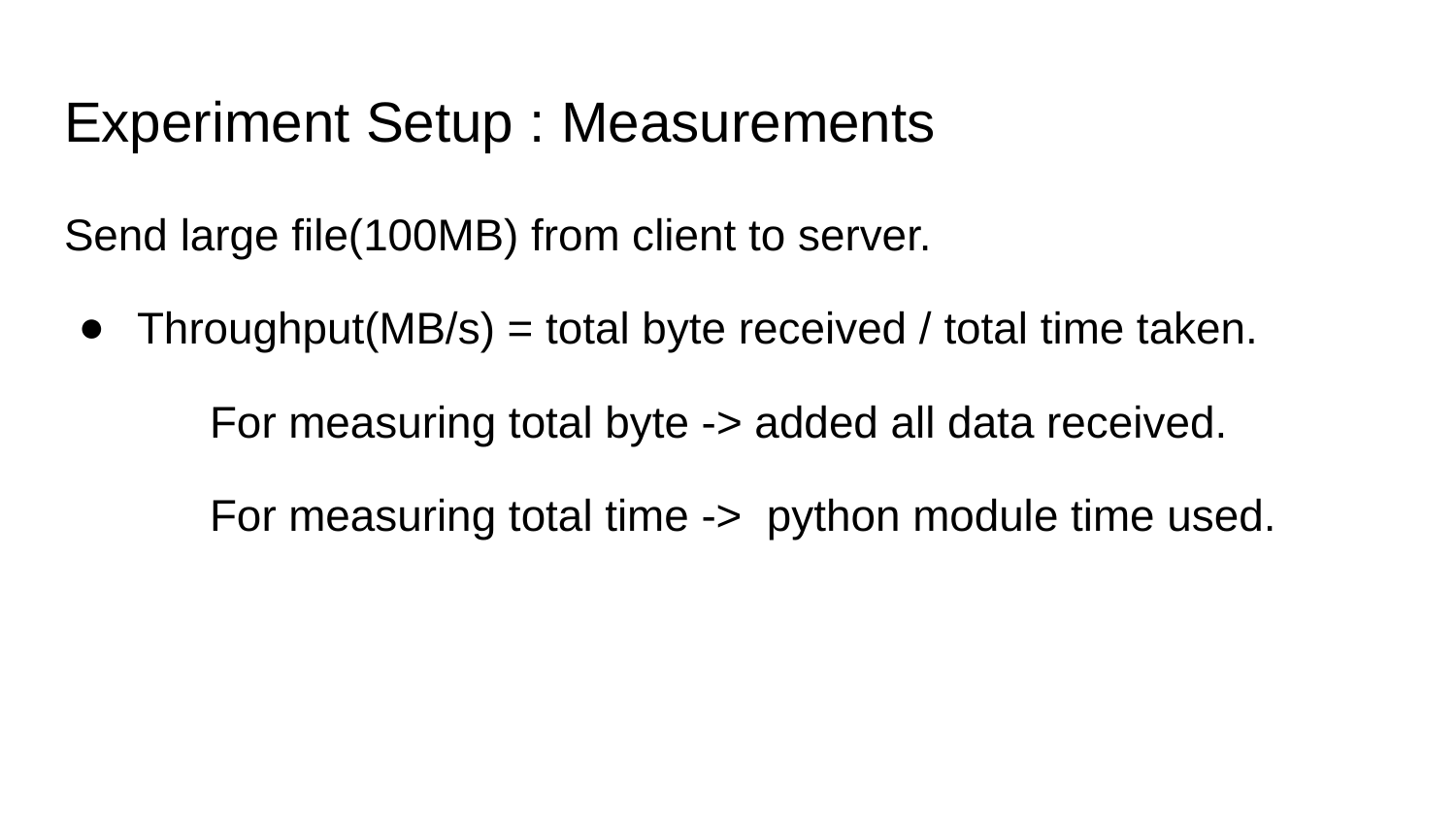

# Experiment Setup : Measurements
Send large file(100MB) from client to server.
Throughput(MB/s) = total byte received / total time taken.
For measuring total byte -> added all data received.
For measuring total time ->  python module time used.